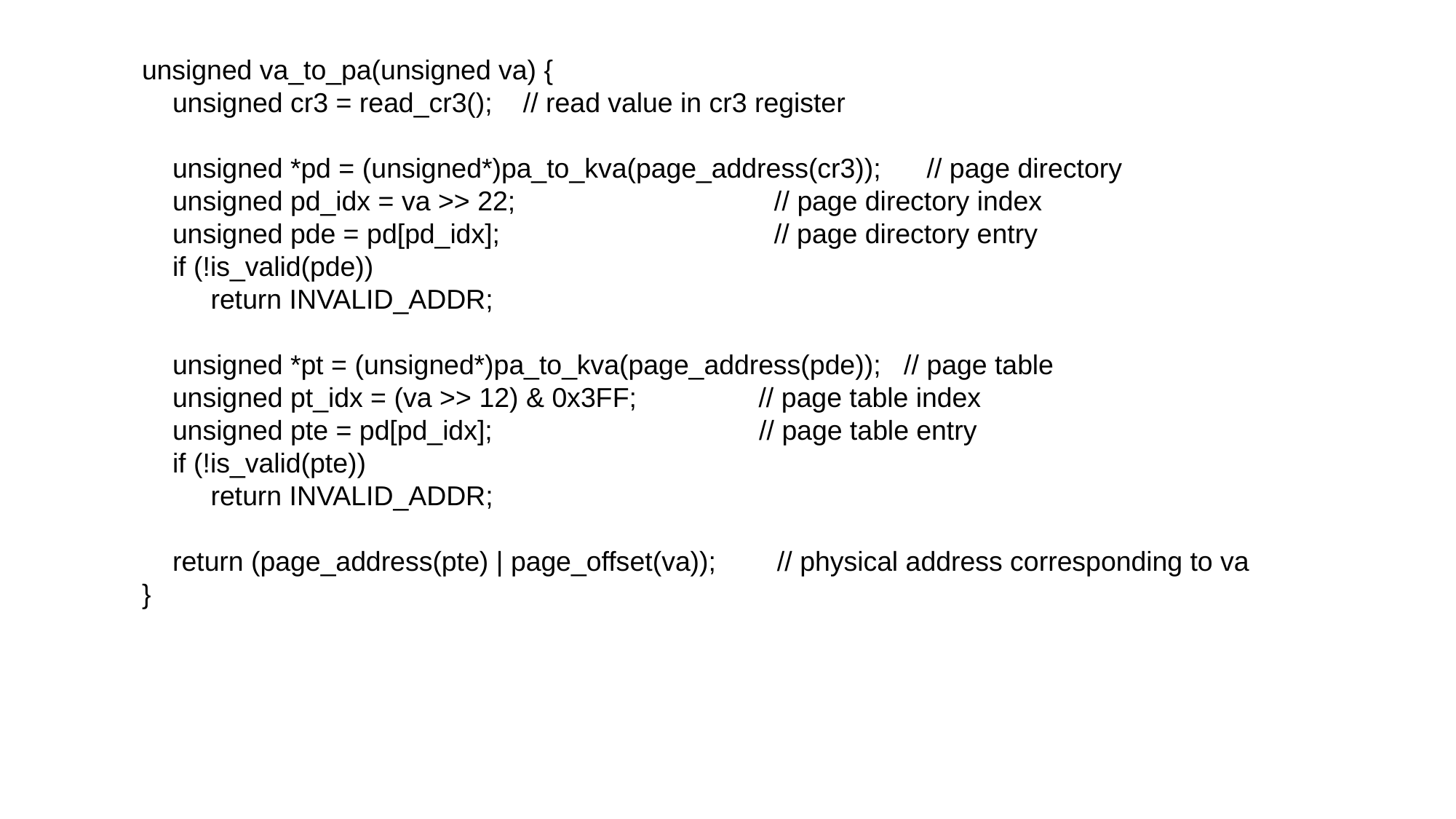

unsigned va_to_pa(unsigned va) {
    unsigned cr3 = read_cr3();    // read value in cr3 register

    unsigned *pd = (unsigned*)pa_to_kva(page_address(cr3));      // page directory
    unsigned pd_idx = va >> 22;                                  // page directory index
    unsigned pde = pd[pd_idx];                                    // page directory entry
    if (!is_valid(pde))
         return INVALID_ADDR;

    unsigned *pt = (unsigned*)pa_to_kva(page_address(pde));   // page table
    unsigned pt_idx = (va >> 12) & 0x3FF;                // page table index
    unsigned pte = pd[pd_idx];                                   // page table entry
    if (!is_valid(pte))
         return INVALID_ADDR;

    return (page_address(pte) | page_offset(va));        // physical address corresponding to va
}